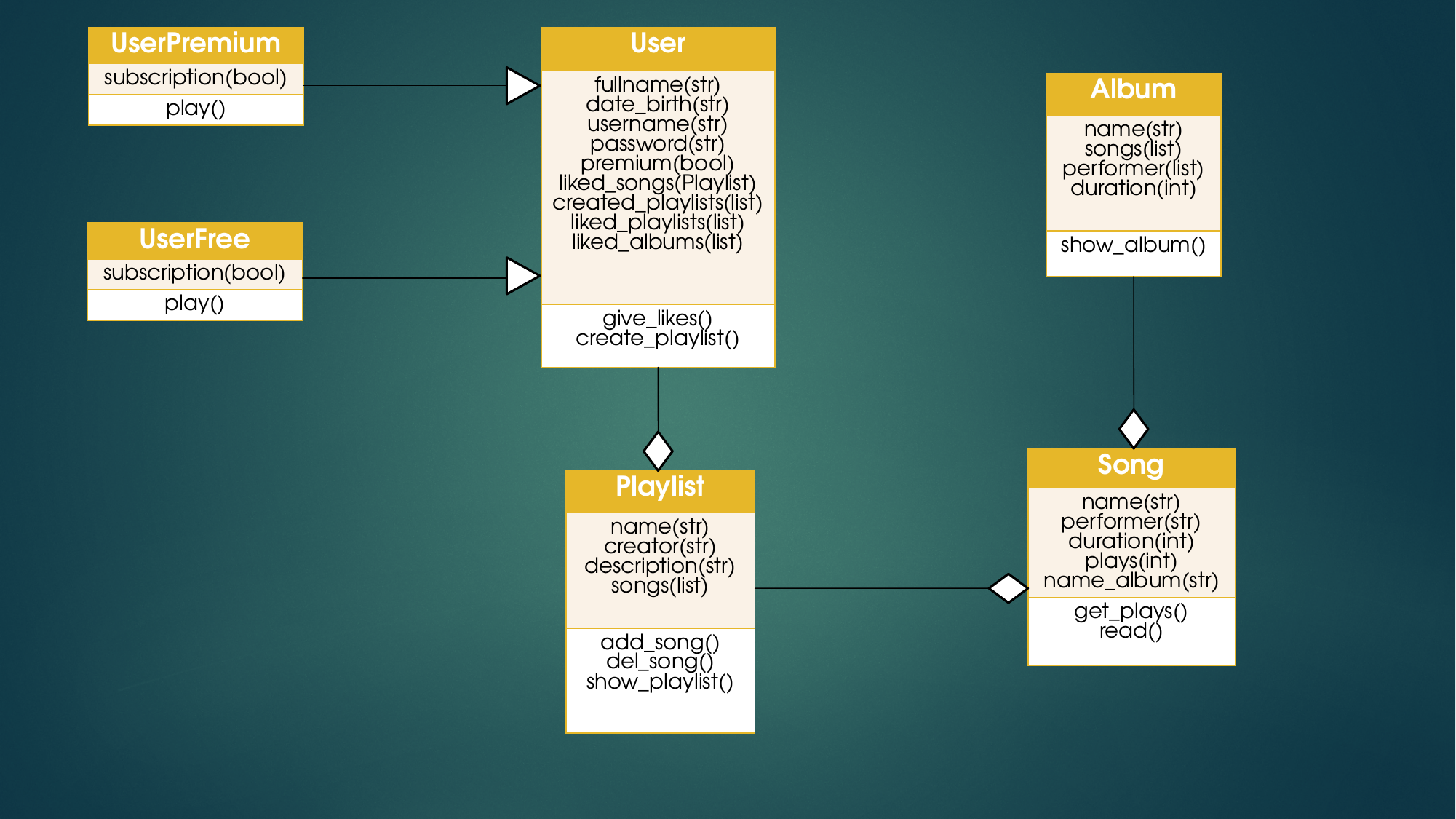

| UserPremium |
| --- |
| subscription(bool) |
| play() |
| User |
| --- |
| fullname(str) date\_birth(str) username(str) password(str) premium(bool) liked\_songs(Playlist) created\_playlists(list) liked\_playlists(list) liked\_albums(list) |
| give\_likes() create\_playlist() |

| Album |
| --- |
| name(str) songs(list) performer(list) duration(int) |
| show\_album() |
| UserFree |
| --- |
| subscription(bool) |
| play() |

| Song |
| --- |
| name(str) performer(str) duration(int) plays(int) name\_album(str) |
| get\_plays() read() |
| Playlist |
| --- |
| name(str) creator(str) description(str) songs(list) |
| add\_song() del\_song() show\_playlist() |